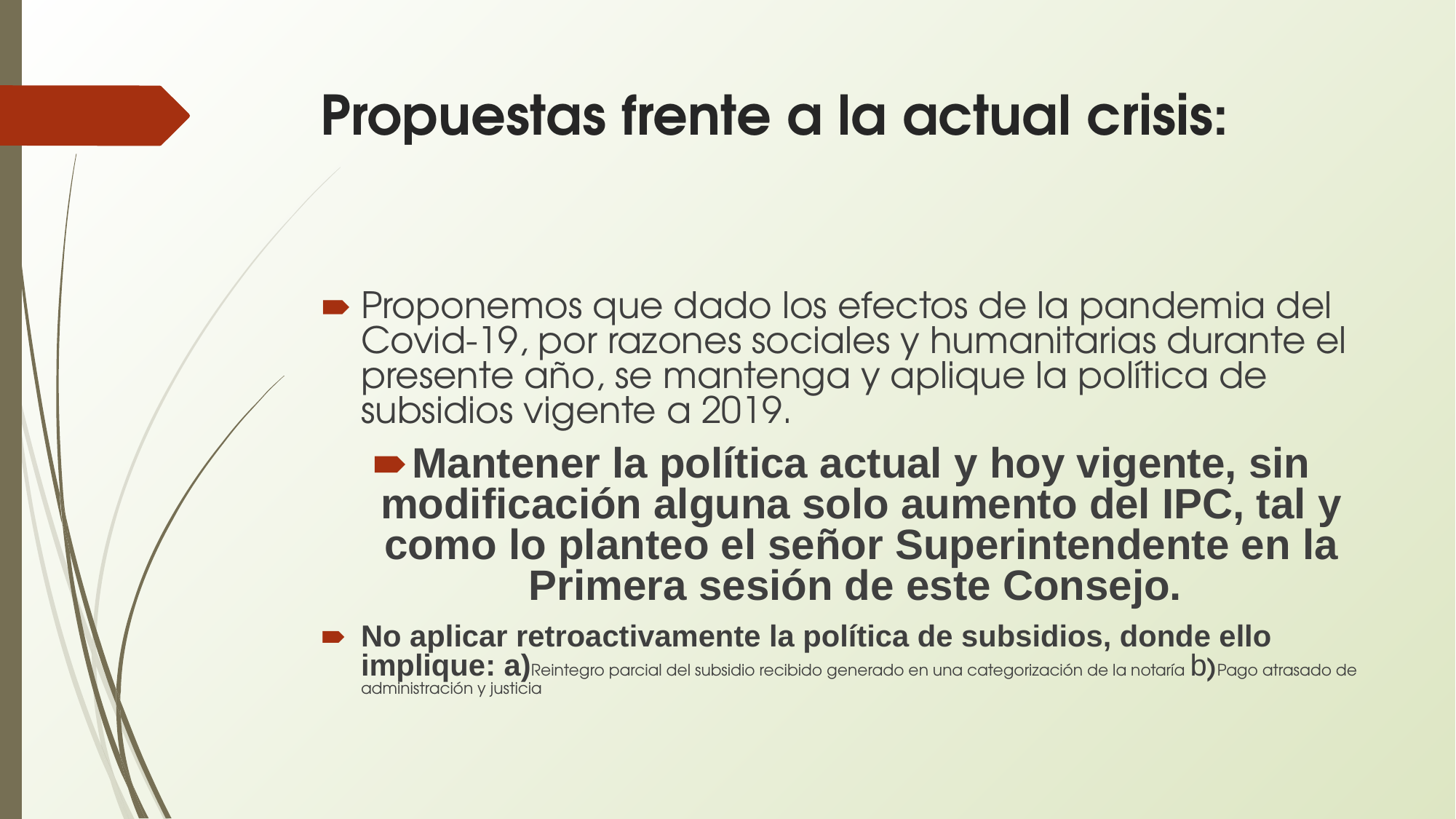

# Propuestas frente a la actual crisis:

Proponemos que dado los efectos de la pandemia del Covid-19, por razones sociales y humanitarias durante el presente año, se mantenga y aplique la política de subsidios vigente a 2019.
Mantener la política actual y hoy vigente, sin modificación alguna solo aumento del IPC, tal y como lo planteo el señor Superintendente en la Primera sesión de este Consejo.
No aplicar retroactivamente la política de subsidios, donde ello implique: a)Reintegro parcial del subsidio recibido generado en una categorización de la notaría b)Pago atrasado de administración y justicia